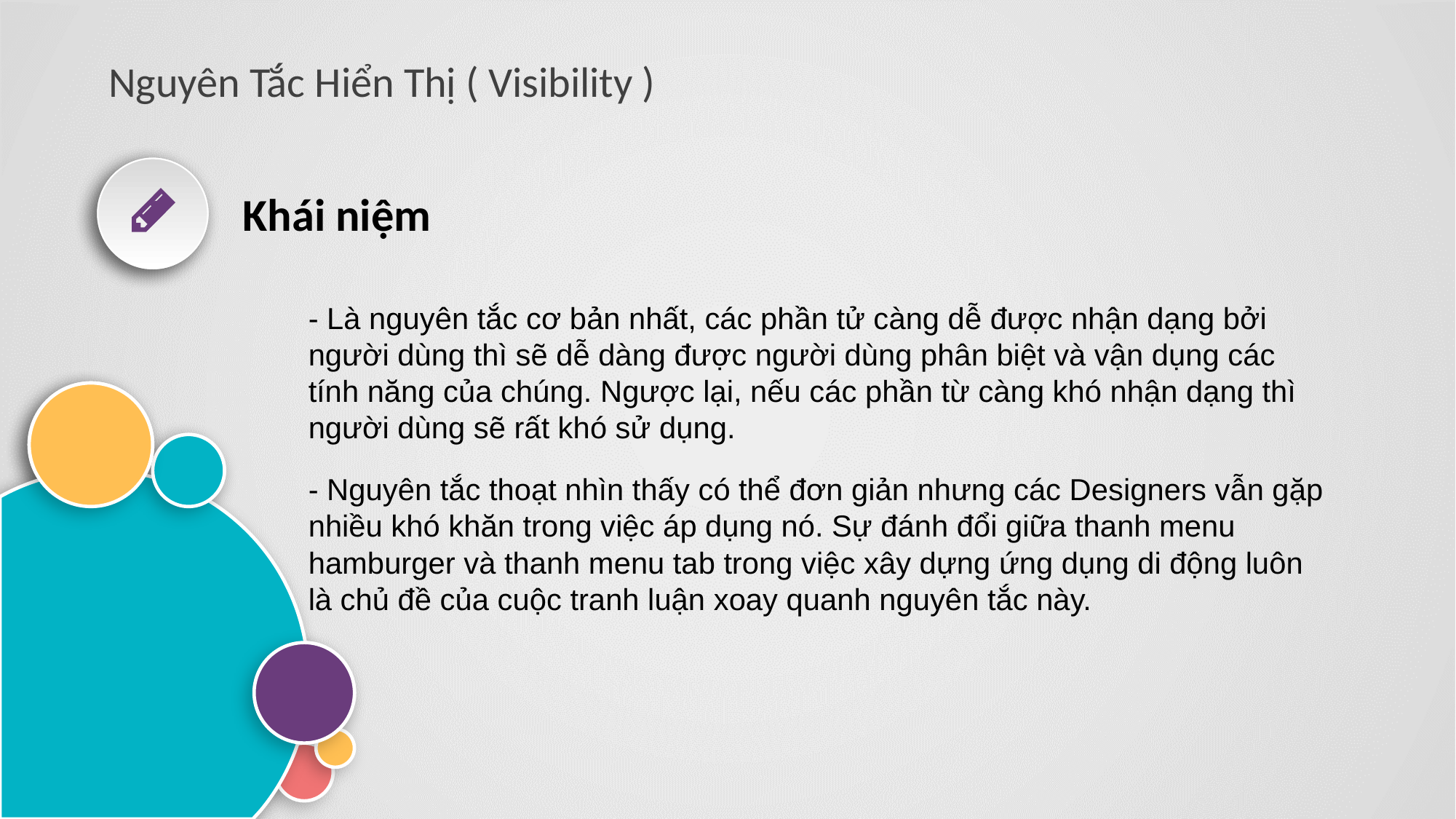

Nguyên Tắc Hiển Thị ( Visibility )

Khái niệm

- Là nguyên tắc cơ bản nhất, các phần tử càng dễ được nhận dạng bởi người dùng thì sẽ dễ dàng được người dùng phân biệt và vận dụng các tính năng của chúng. Ngược lại, nếu các phần từ càng khó nhận dạng thì người dùng sẽ rất khó sử dụng.

- Nguyên tắc thoạt nhìn thấy có thể đơn giản nhưng các Designers vẫn gặp nhiều khó khăn trong việc áp dụng nó. Sự đánh đổi giữa thanh menu hamburger và thanh menu tab trong việc xây dựng ứng dụng di động luôn là chủ đề của cuộc tranh luận xoay quanh nguyên tắc này.